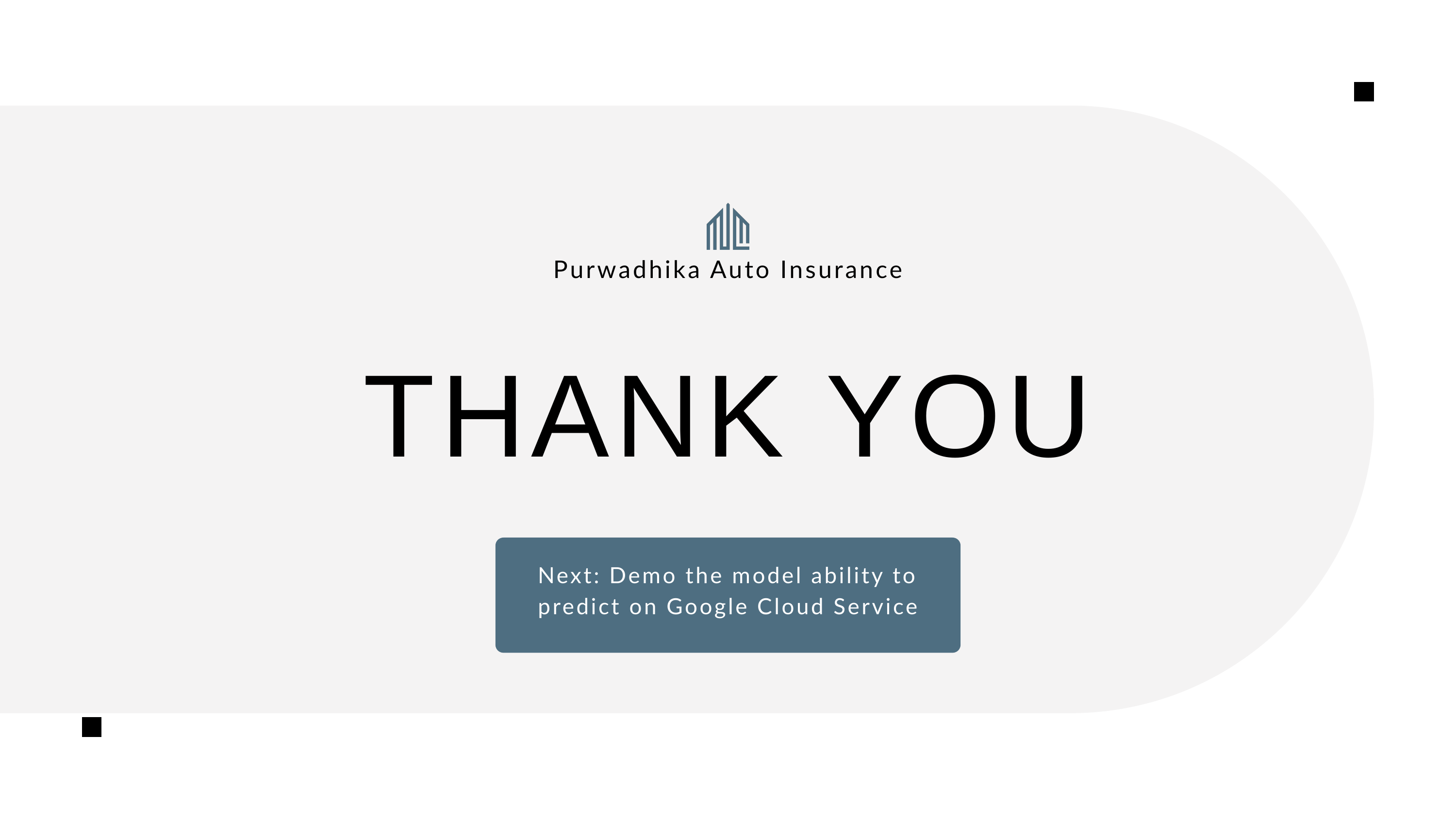

Purwadhika Auto Insurance
THANK YOU

Next: Demo the model ability to predict on Google Cloud Service